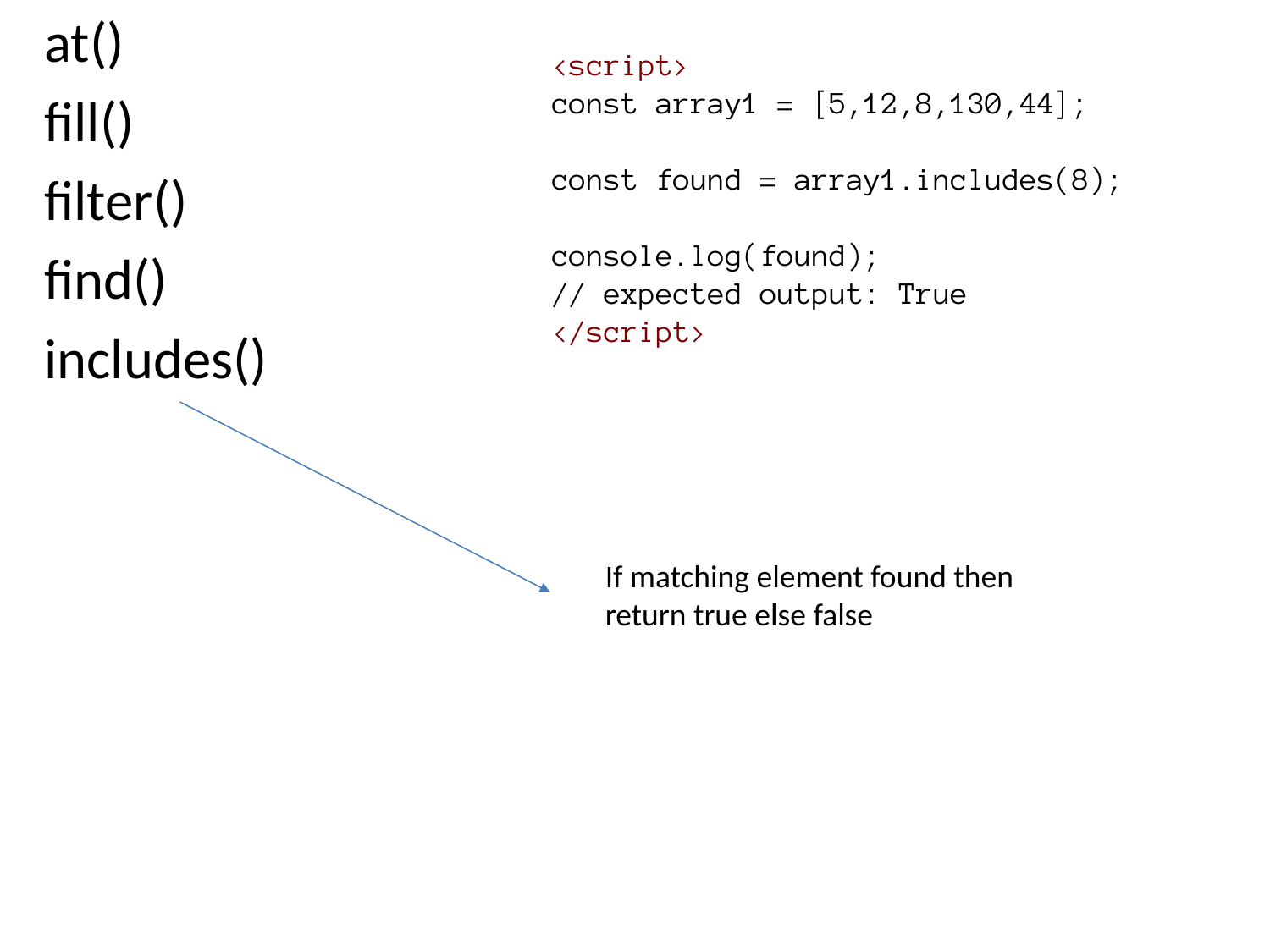

<script>
const array1 = [5,12,8,130,44];
const found = array1.includes(8);
console.log(found);
// expected output: True
</script>
at()
fill()
filter()
find()
includes()

If matching element found then return true else false